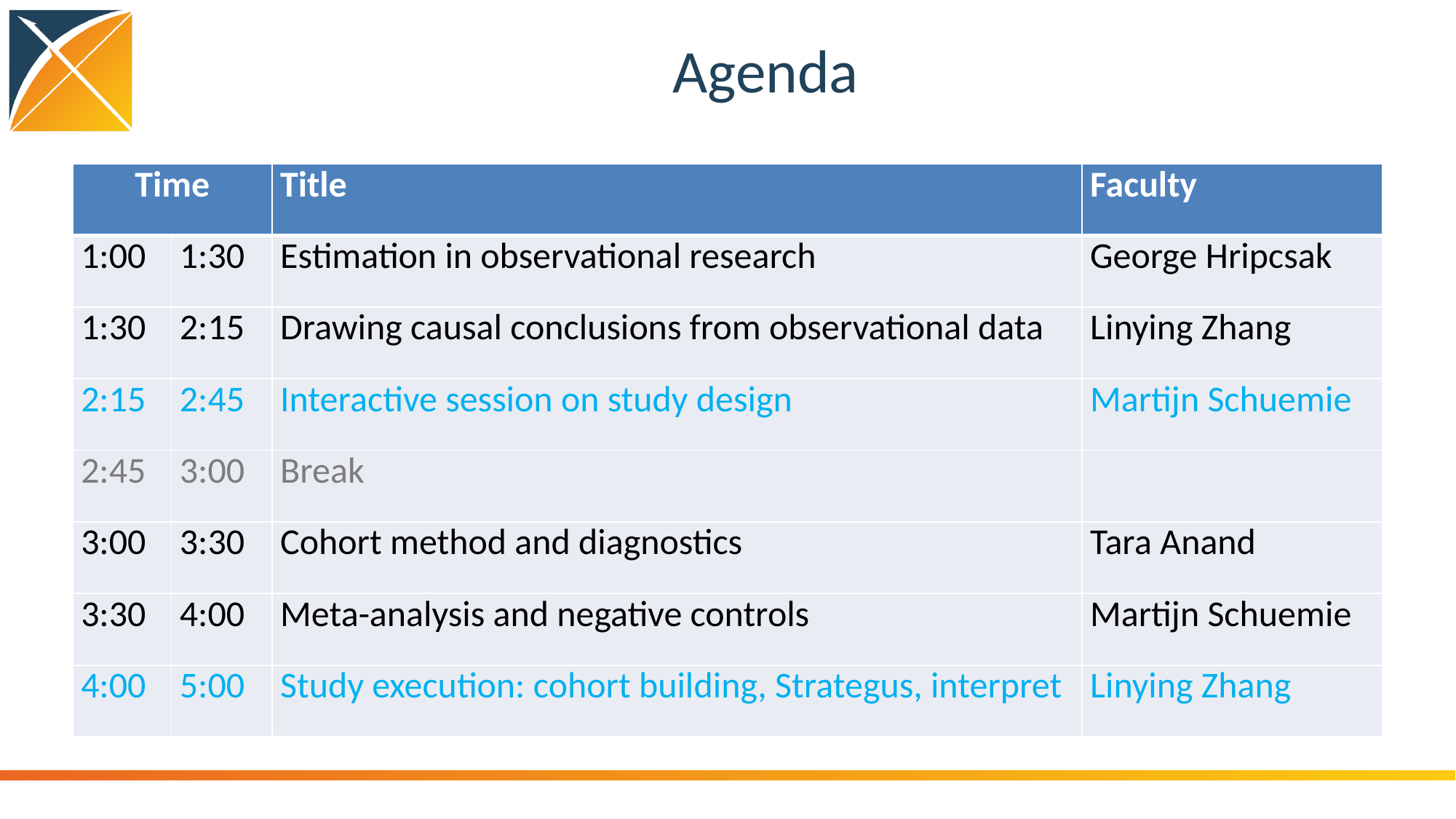

# Agenda
| Time |  | Title | Faculty |
| --- | --- | --- | --- |
| 1:00 | 1:30 | Estimation in observational research | George Hripcsak |
| 1:30 | 2:15 | Drawing causal conclusions from observational data | Linying Zhang |
| 2:15 | 2:45 | Interactive session on study design | Martijn Schuemie |
| 2:45 | 3:00 | Break |  |
| 3:00 | 3:30 | Cohort method and diagnostics | Tara Anand |
| 3:30 | 4:00 | Meta-analysis and negative controls | Martijn Schuemie |
| 4:00 | 5:00 | Study execution: cohort building, Strategus, interpret | Linying Zhang |